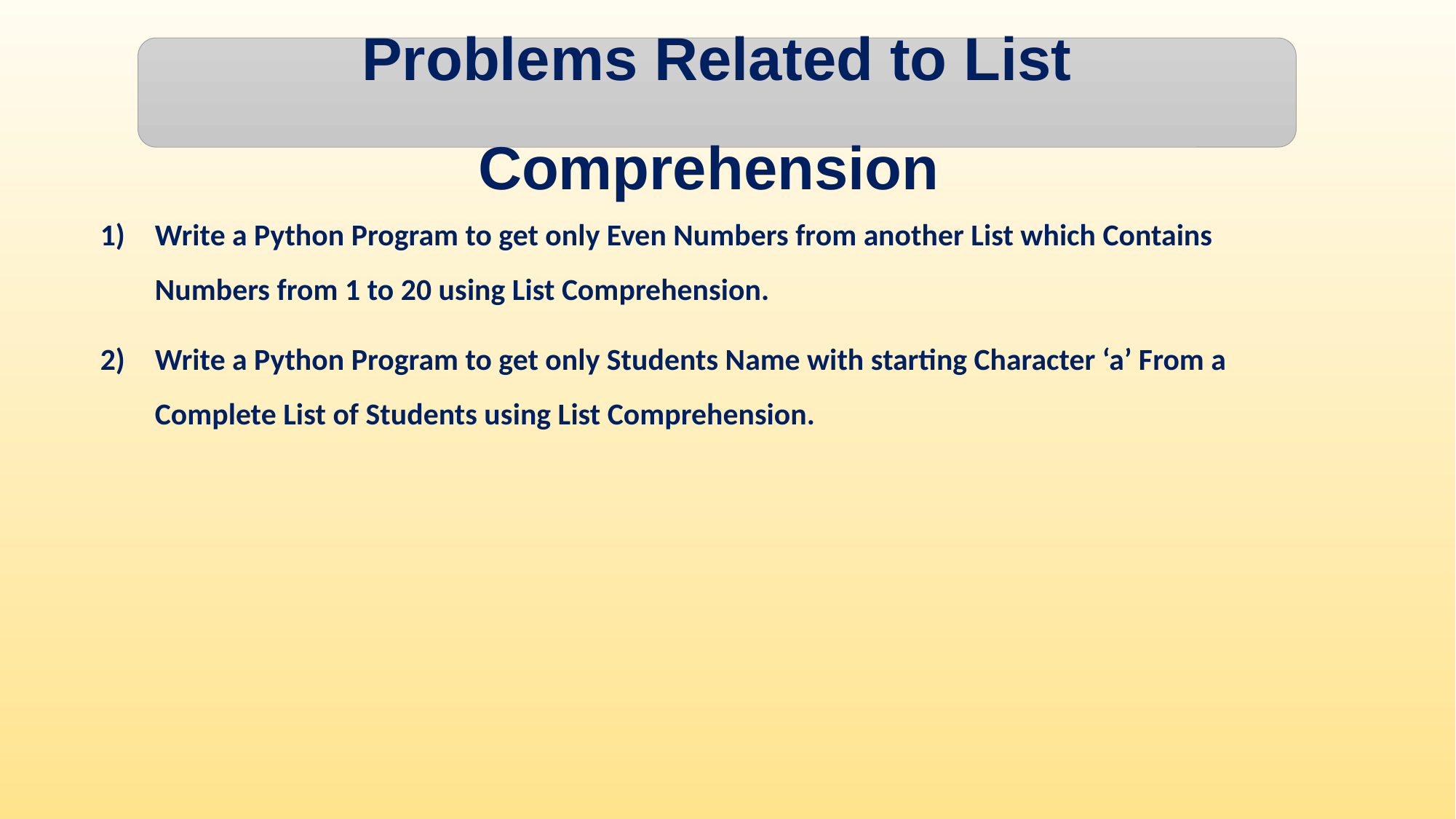

Problems Related to List Comprehension
Write a Python Program to get only Even Numbers from another List which Contains Numbers from 1 to 20 using List Comprehension.
Write a Python Program to get only Students Name with starting Character ‘a’ From a Complete List of Students using List Comprehension.